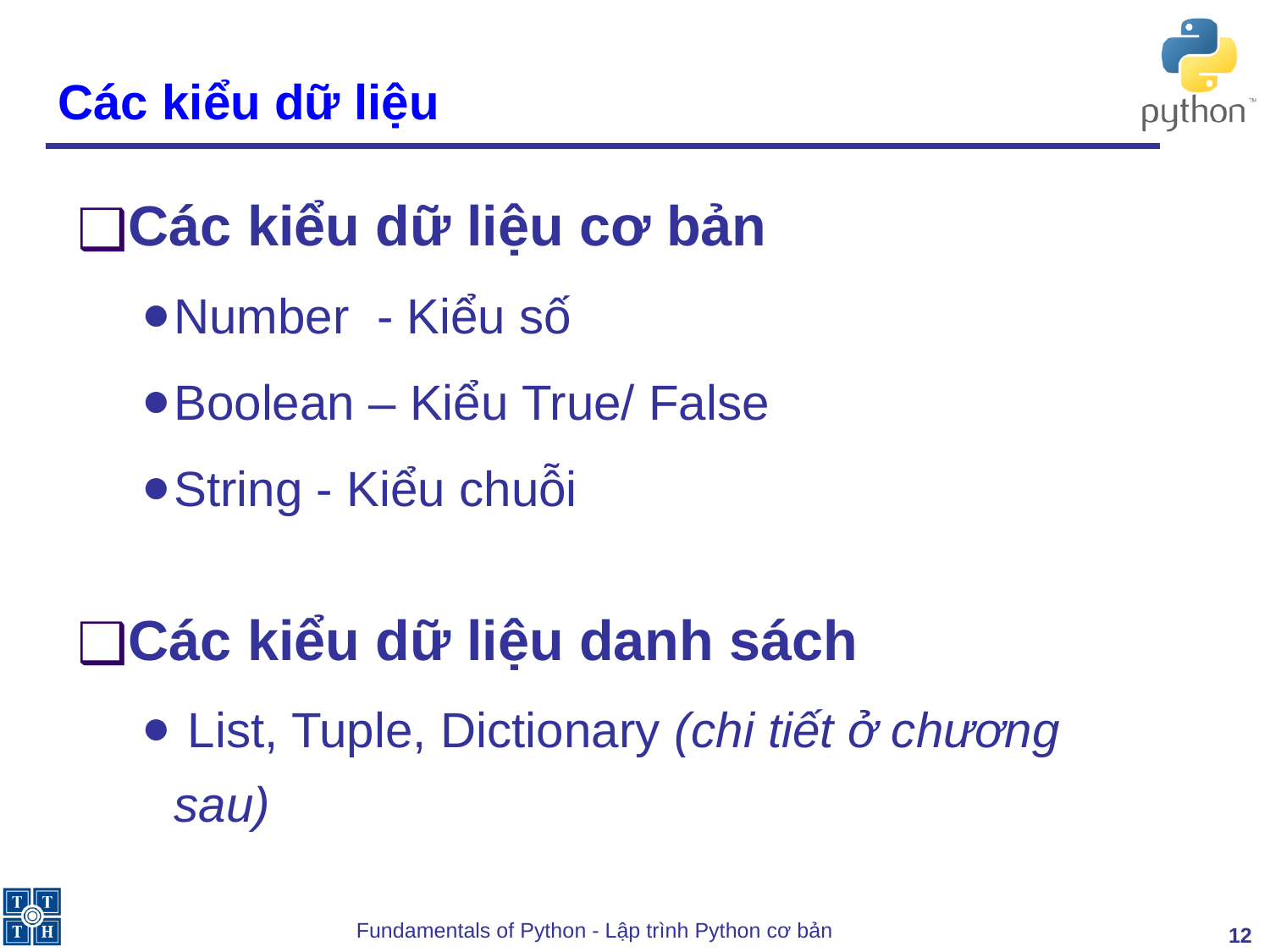

# Các kiểu dữ liệu
Các kiểu dữ liệu cơ bản
Number  - Kiểu số
Boolean – Kiểu True/ False
String - Kiểu chuỗi
Các kiểu dữ liệu danh sách
 List, Tuple, Dictionary (chi tiết ở chương sau)
12